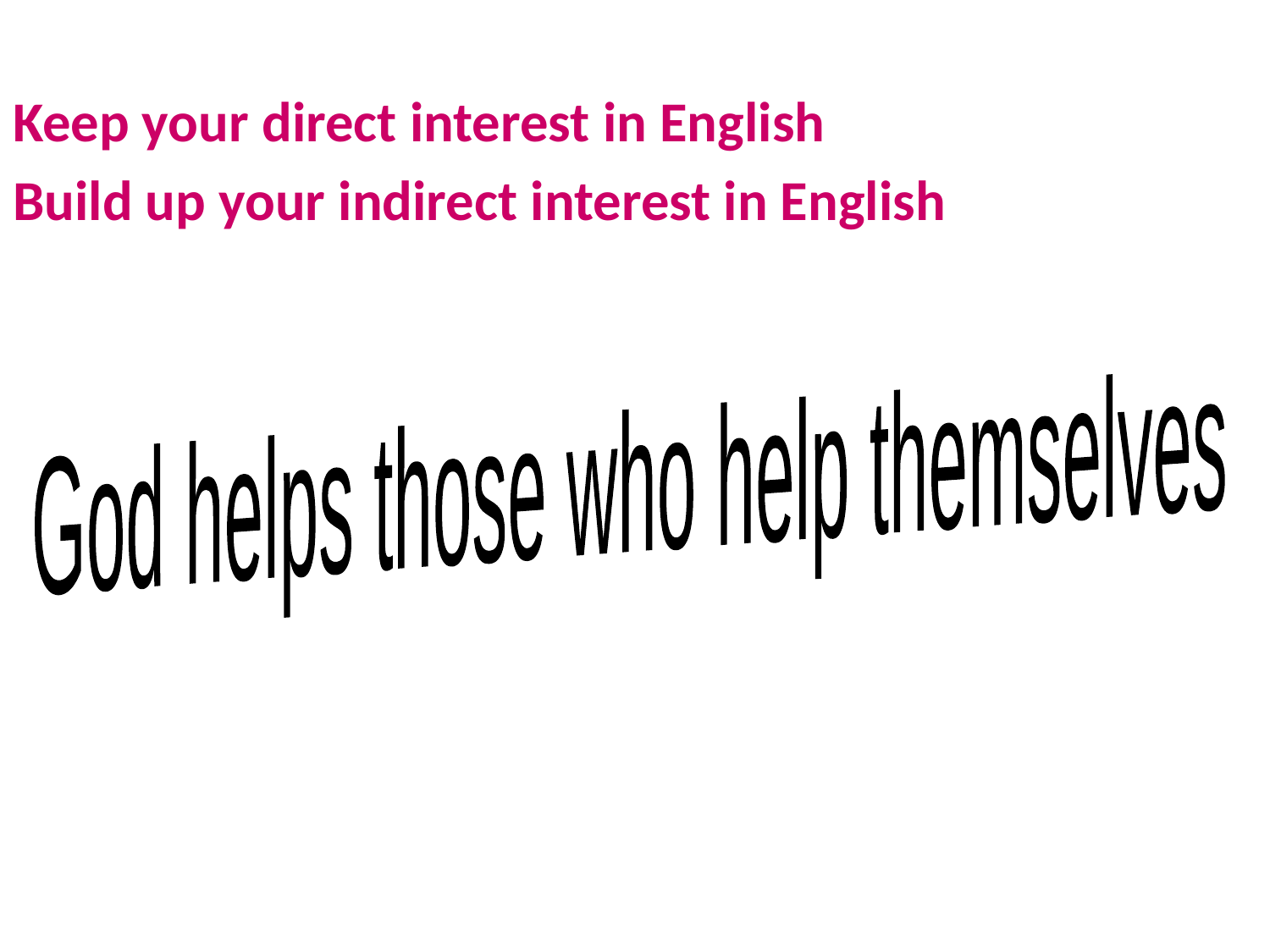

Keep your direct interest in English
Build up your indirect interest in English

God helps those who help themselves